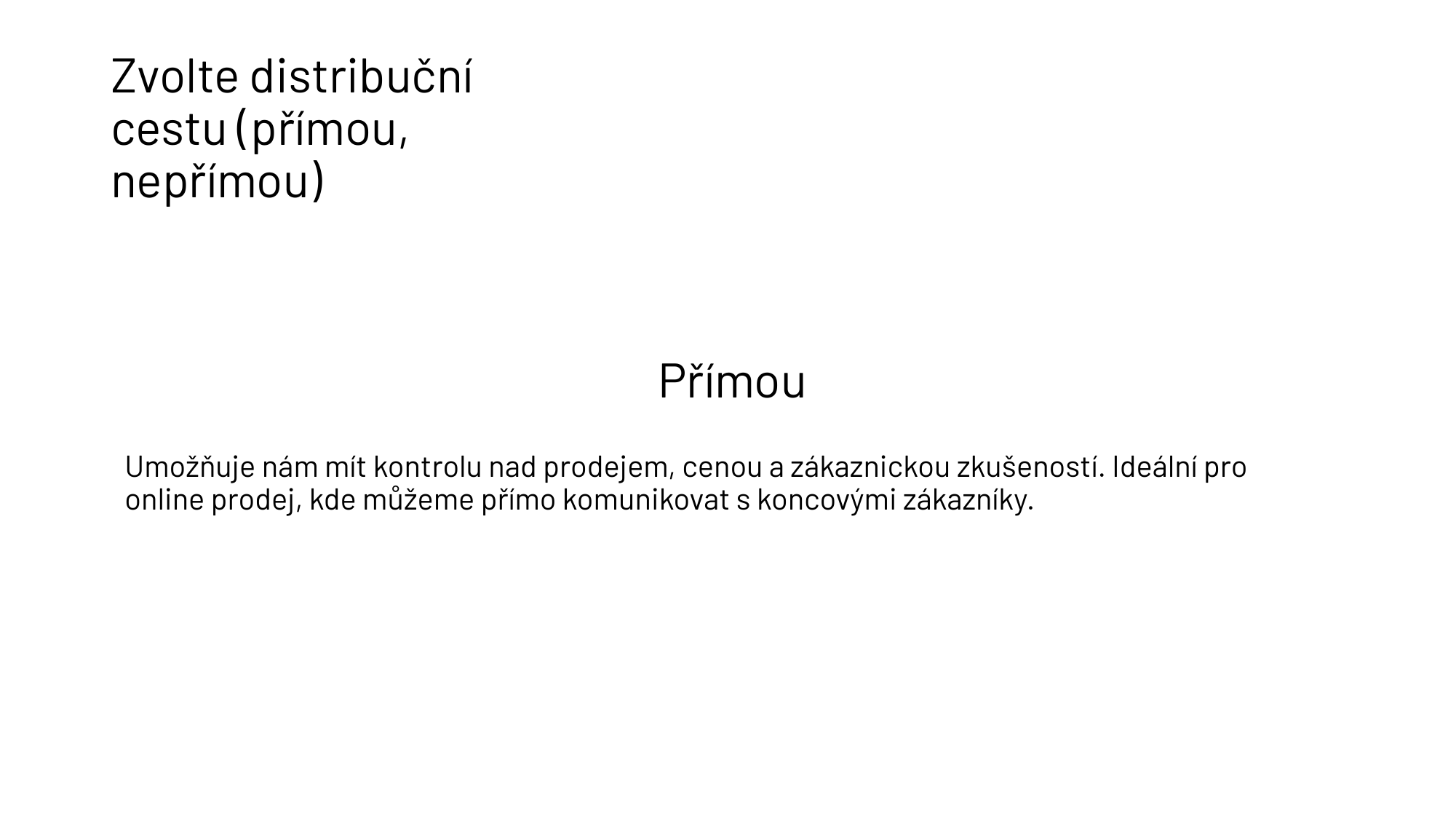

# Zvolte distribuční cestu (přímou, nepřímou)
Přímou
Umožňuje nám mít kontrolu nad prodejem, cenou a zákaznickou zkušeností. Ideální pro online prodej, kde můžeme přímo komunikovat s koncovými zákazníky.